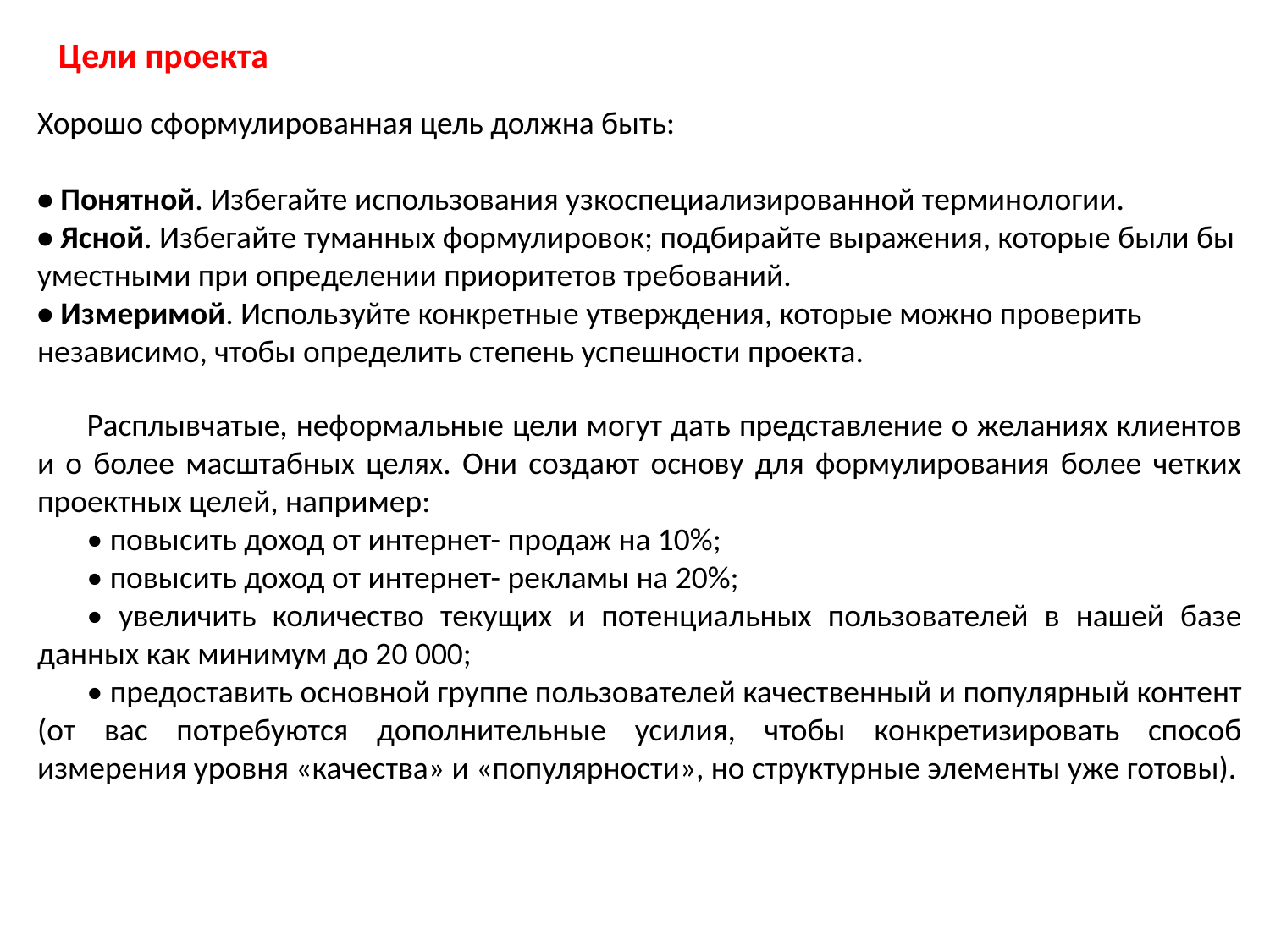

Цели проекта
Хорошо сформулированная цель должна быть:

• Понятной. Избегайте использования узкоспециализированной терминологии.
• Ясной. Избегайте туманных формулировок; подбирайте выражения, которые были бы уместными при определении приоритетов требований.
• Измеримой. Используйте конкретные утверждения, которые можно проверить независимо, чтобы определить степень успешности проекта.
Расплывчатые, неформальные цели могут дать представление о желаниях клиентов и о более масштабных целях. Они создают основу для формулирования более четких проектных целей, например:
• повысить доход от интернет- продаж на 10%;
• повысить доход от интернет- рекламы на 20%;
• увеличить количество текущих и потенциальных пользователей в нашей базе данных как минимум до 20 000;
• предоставить основной группе пользователей качественный и популярный контент (от вас потребуются дополнительные усилия, чтобы конкретизировать способ измерения уровня «качества» и «популярности», но структурные элементы уже готовы).